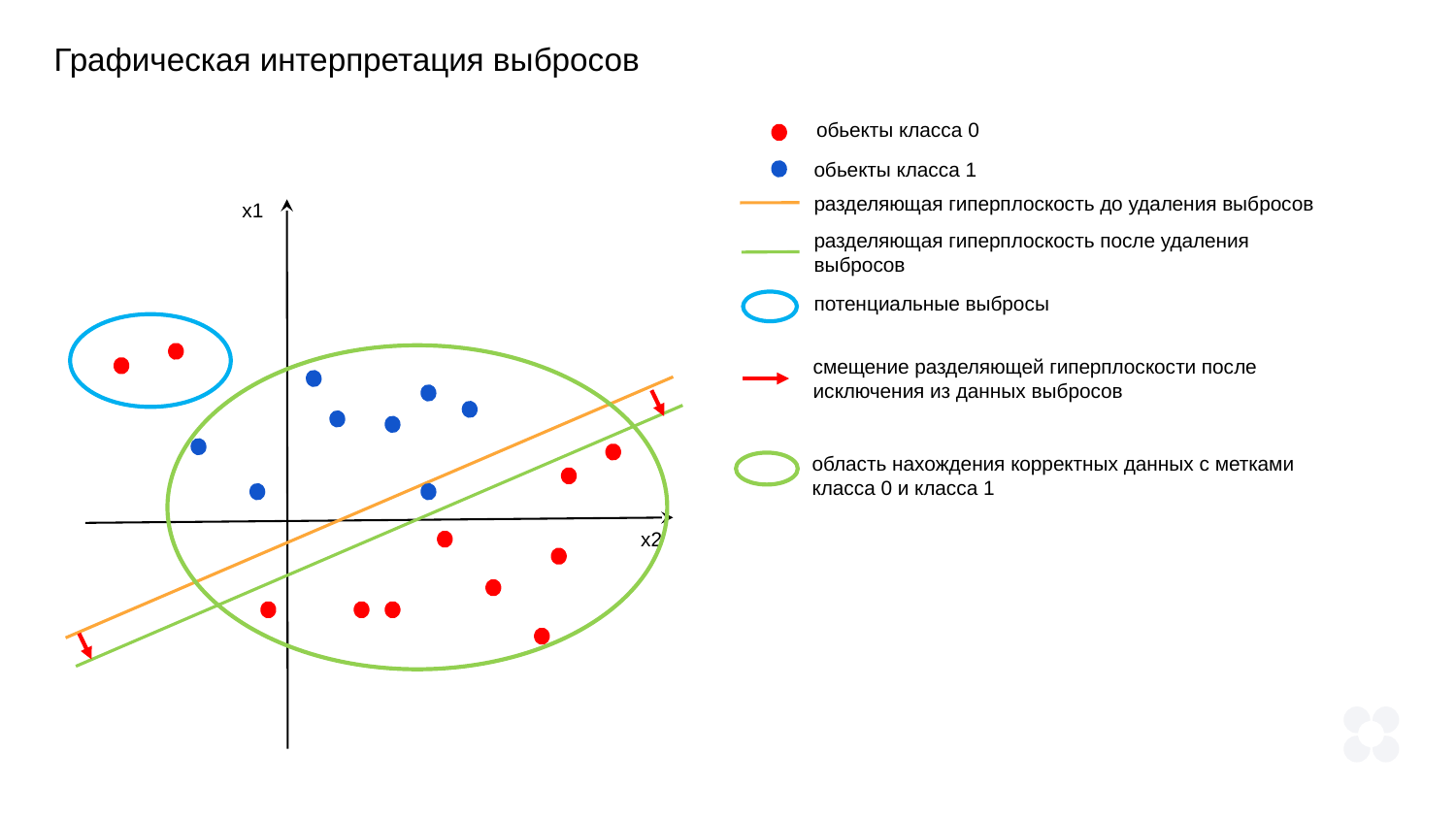

Графическая интерпретация выбросов
обьекты класса 0

обьекты класса 1

разделяющая гиперплоскость до удаления выбросов
x1
разделяющая гиперплоскость после удаления выбросов
потенциальные выбросы

смещение разделяющей гиперплоскости после исключения из данных выбросов

область нахождения корректных данных с метками класса 0 и класса 1

x2